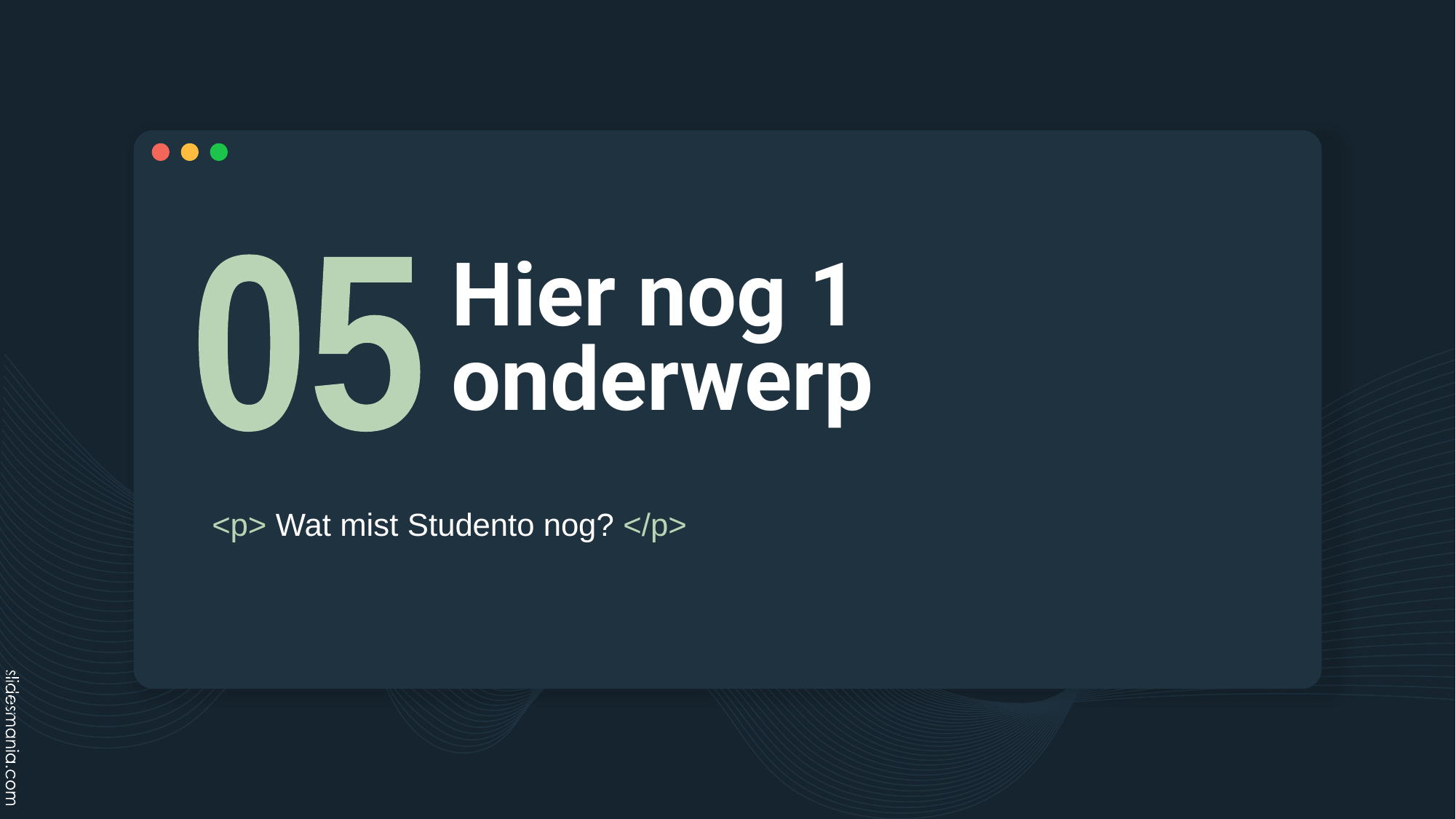

# Hier nog 1 onderwerp
05
<p> Wat mist Studento nog? </p>